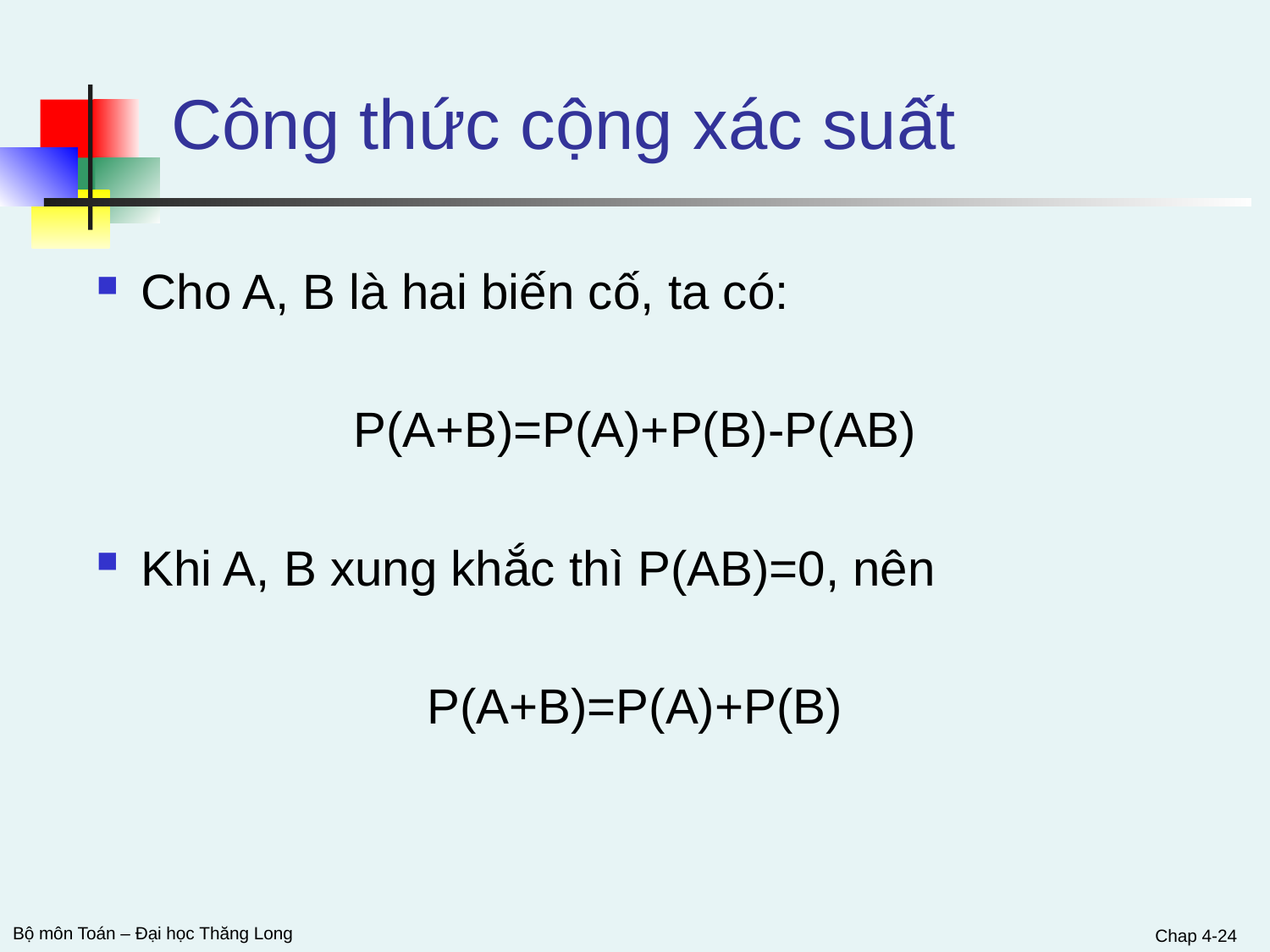

# Công thức cộng xác suất
Cho A, B là hai biến cố, ta có:

P(A+B)=P(A)+P(B)-P(AB)

Khi A, B xung khắc thì P(AB)=0, nên

P(A+B)=P(A)+P(B)

Chap 4-24
Bộ môn Toán – Đại học Thăng Long